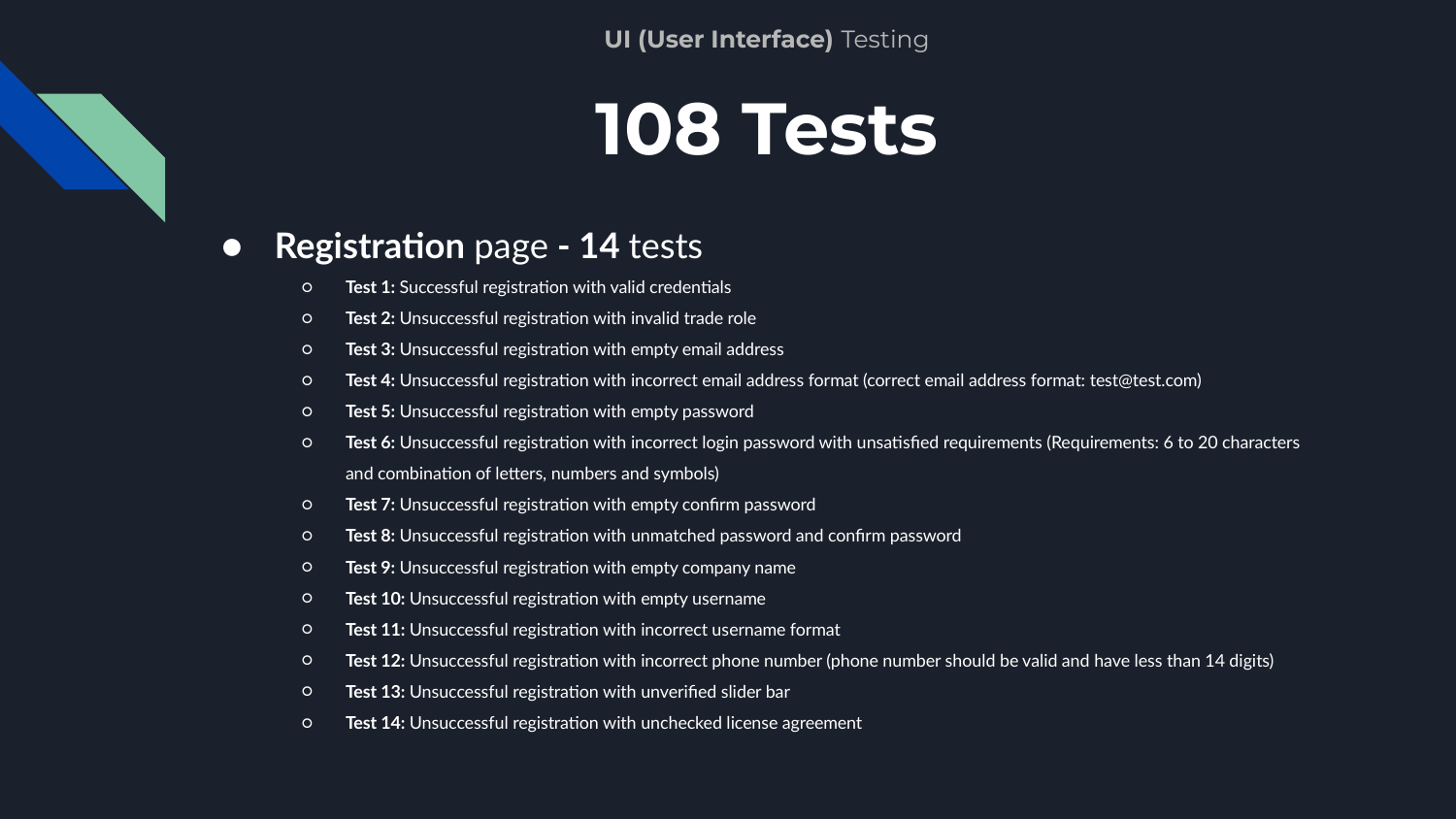

# UI (User Interface) Testing
108 Tests

Registration page - 14 tests
Test 1: Successful registration with valid credentials
Test 2: Unsuccessful registration with invalid trade role
Test 3: Unsuccessful registration with empty email address
Test 4: Unsuccessful registration with incorrect email address format (correct email address format: test@test.com)
Test 5: Unsuccessful registration with empty password
Test 6: Unsuccessful registration with incorrect login password with unsatisfied requirements (Requirements: 6 to 20 characters and combination of letters, numbers and symbols)
Test 7: Unsuccessful registration with empty confirm password
Test 8: Unsuccessful registration with unmatched password and confirm password
Test 9: Unsuccessful registration with empty company name
Test 10: Unsuccessful registration with empty username
Test 11: Unsuccessful registration with incorrect username format
Test 12: Unsuccessful registration with incorrect phone number (phone number should be valid and have less than 14 digits)
Test 13: Unsuccessful registration with unverified slider bar
Test 14: Unsuccessful registration with unchecked license agreement